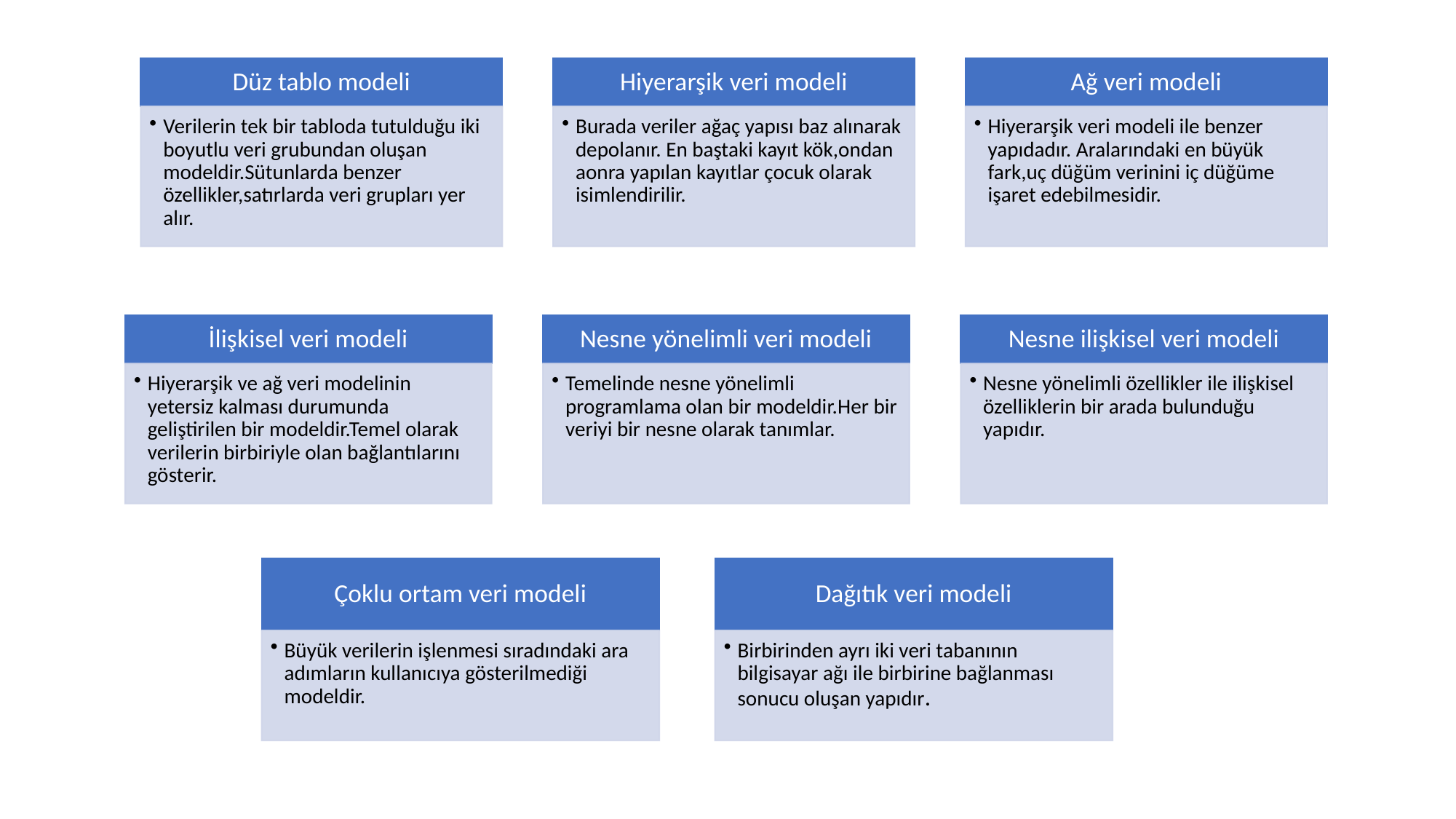

Düz tablo modeli
Verilerin tek bir tabloda tutulduğu iki boyutlu veri grubundan oluşan modeldir.Sütunlarda benzer özellikler,satırlarda veri grupları yer alır.
Hiyerarşik veri modeli
Burada veriler ağaç yapısı baz alınarak depolanır. En baştaki kayıt kök,ondan aonra yapılan kayıtlar çocuk olarak isimlendirilir.
Ağ veri modeli
Hiyerarşik veri modeli ile benzer yapıdadır. Aralarındaki en büyük fark,uç düğüm verinini iç düğüme işaret edebilmesidir.
İlişkisel veri modeli
Hiyerarşik ve ağ veri modelinin yetersiz kalması durumunda geliştirilen bir modeldir.Temel olarak verilerin birbiriyle olan bağlantılarını gösterir.
Nesne yönelimli veri modeli
Temelinde nesne yönelimli programlama olan bir modeldir.Her bir veriyi bir nesne olarak tanımlar.
Nesne ilişkisel veri modeli
Nesne yönelimli özellikler ile ilişkisel özelliklerin bir arada bulunduğu yapıdır.
Çoklu ortam veri modeli
Büyük verilerin işlenmesi sıradındaki ara adımların kullanıcıya gösterilmediği modeldir.
Dağıtık veri modeli
Birbirinden ayrı iki veri tabanının bilgisayar ağı ile birbirine bağlanması sonucu oluşan yapıdır.